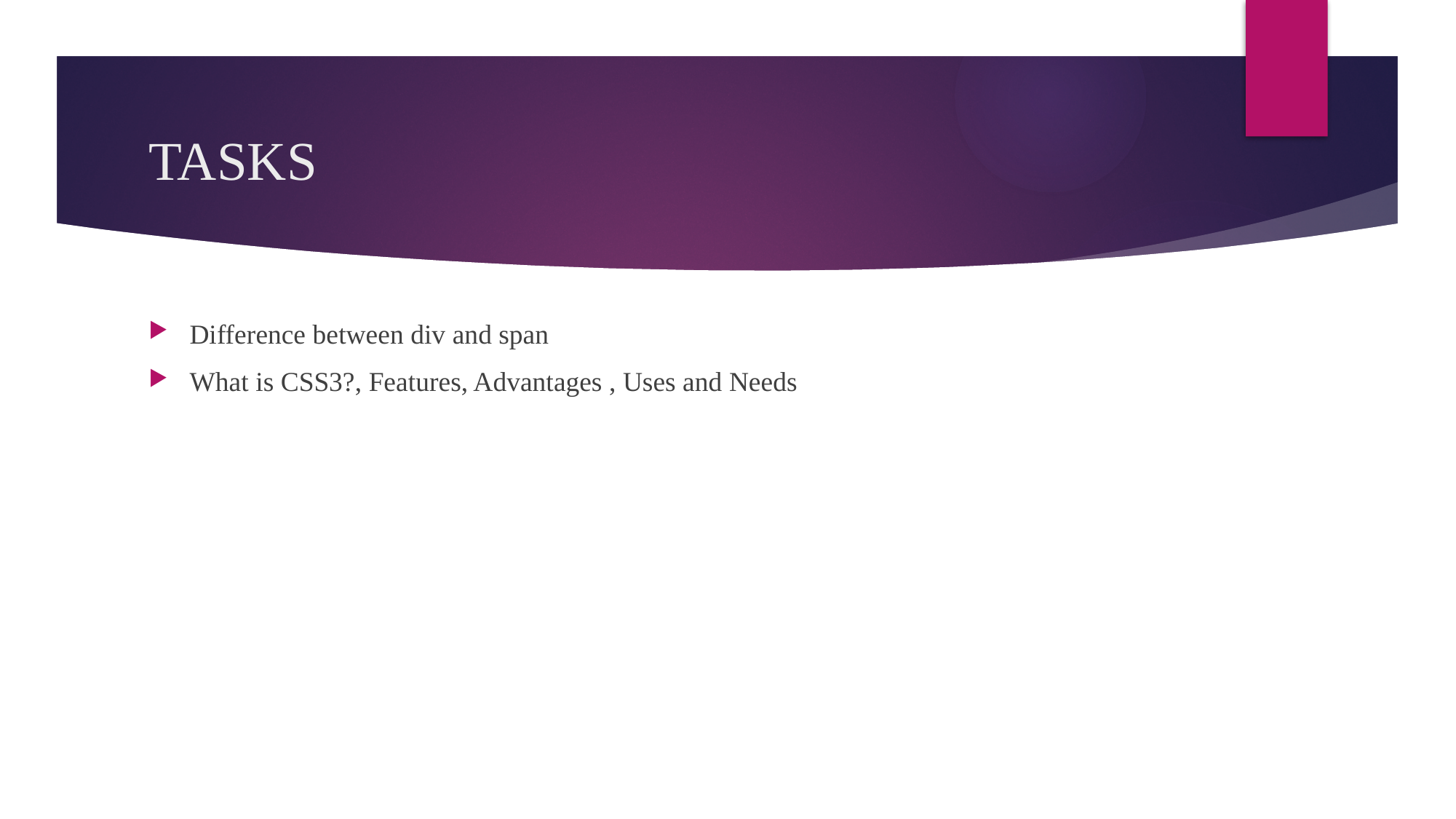

# TASKS
Difference between div and span
What is CSS3?, Features, Advantages , Uses and Needs